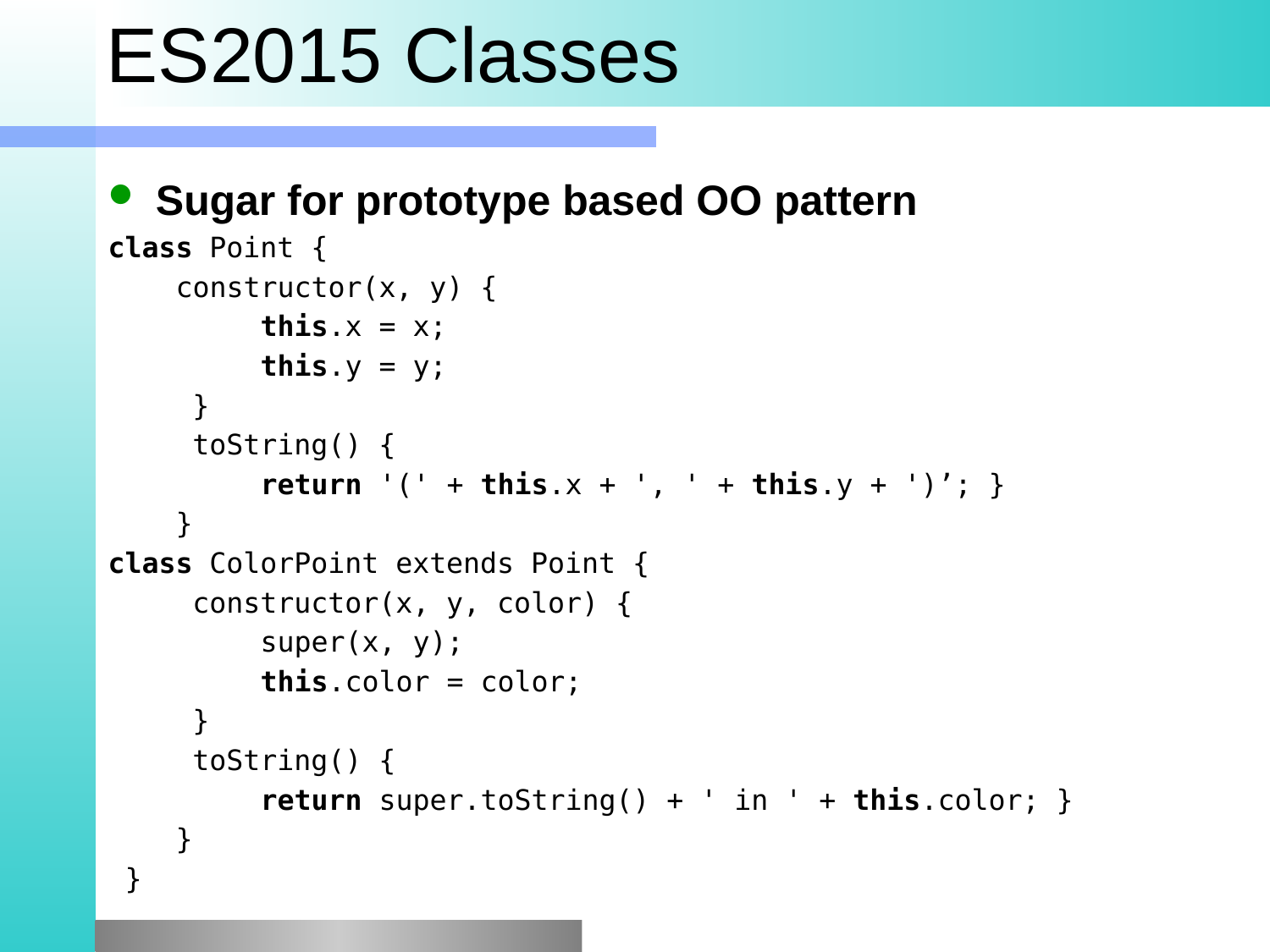

# ES2015 Classes
Sugar for prototype based OO pattern
class Point {
    constructor(x, y) {
         this.x = x;
         this.y = y;
     }
     toString() {
         return '(' + this.x + ', ' + this.y + ')’; }
    }
class ColorPoint extends Point {
     constructor(x, y, color) {
         super(x, y);
         this.color = color;
     }
     toString() {
         return super.toString() + ' in ' + this.color; }
    }
 }